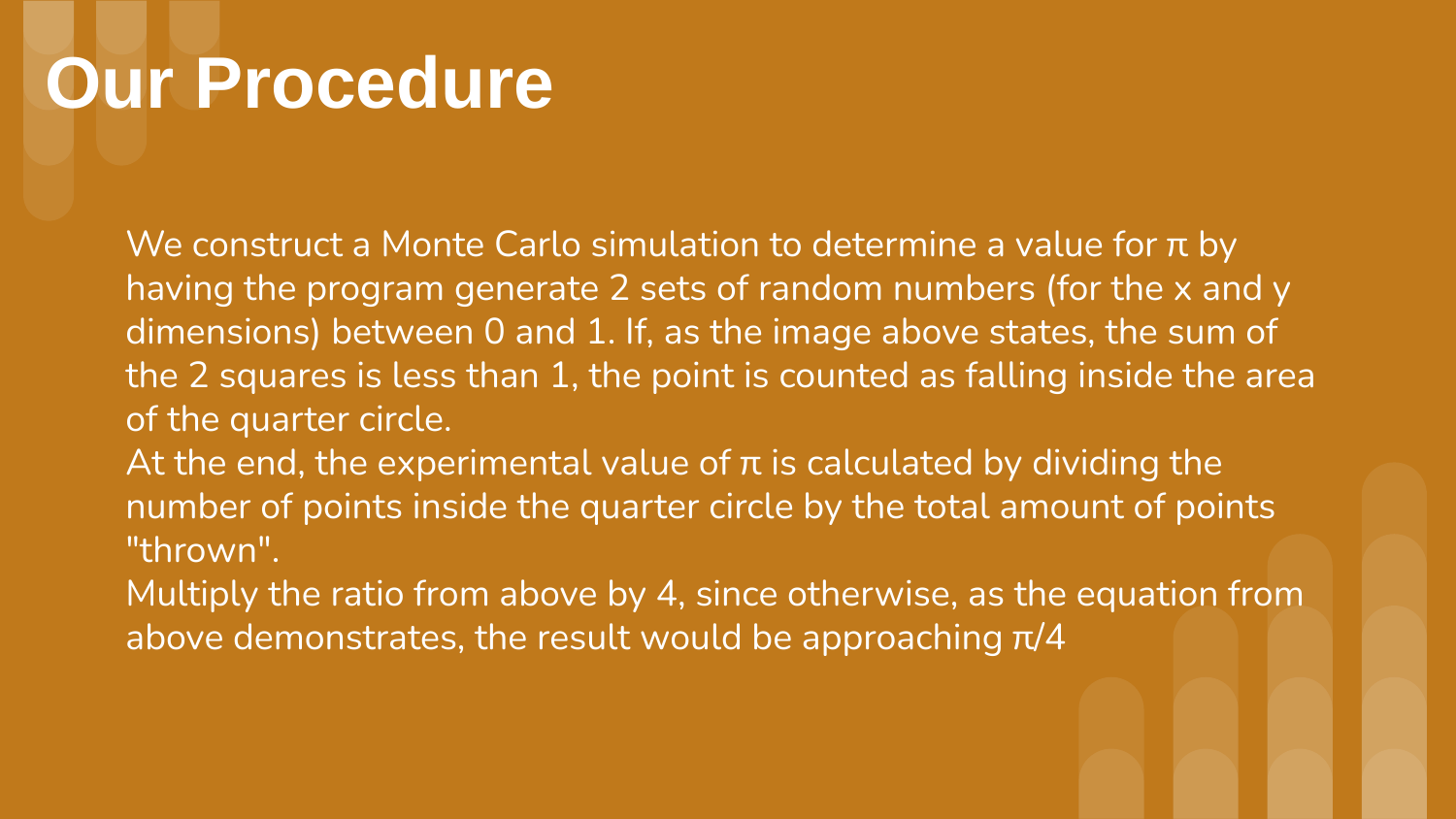

# Our Procedure
We construct a Monte Carlo simulation to determine a value for π by having the program generate 2 sets of random numbers (for the x and y dimensions) between 0 and 1. If, as the image above states, the sum of the 2 squares is less than 1, the point is counted as falling inside the area of the quarter circle.
At the end, the experimental value of π is calculated by dividing the number of points inside the quarter circle by the total amount of points "thrown".
Multiply the ratio from above by 4, since otherwise, as the equation from above demonstrates, the result would be approaching π/4